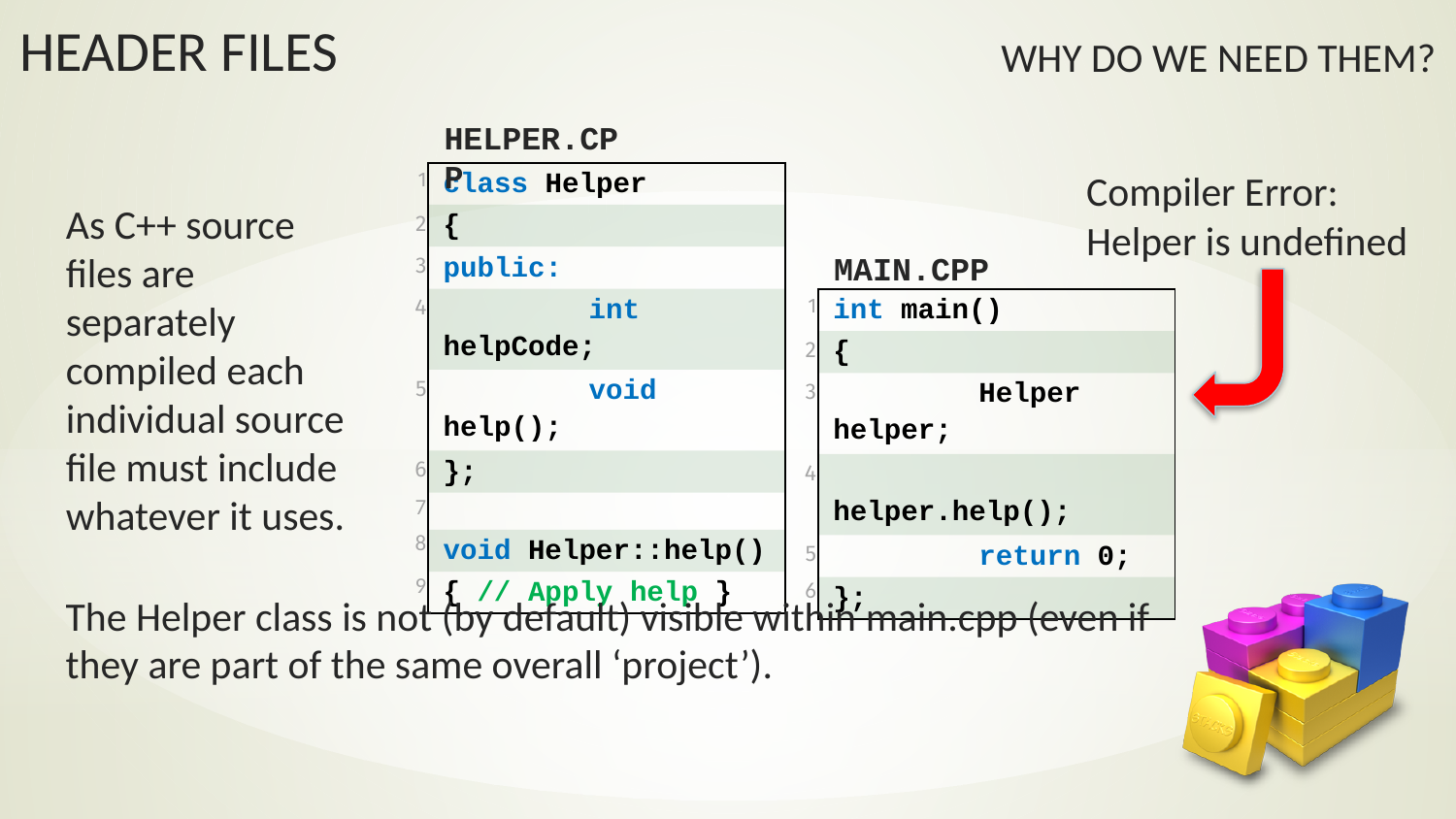

Why Do We Need Them?
helper.cpp
Compiler Error: Helper is undefined
| 1 | class Helper |
| --- | --- |
| 2 | { |
| 3 | public: |
| 4 | int helpCode; |
| 5 | void help(); |
| 6 | }; |
| 7 |  |
| 8 | void Helper::help() |
| 9 | { // Apply help } |
As C++ source files are separately compiled each individual source file must include whatever it uses.
main.cpp

| 1 | int main() |
| --- | --- |
| 2 | { |
| 3 | Helper helper; |
| 4 | helper.help(); |
| 5 | return 0; |
| 6 | }; |
The Helper class is not (by default) visible within main.cpp (even if they are part of the same overall ‘project’).